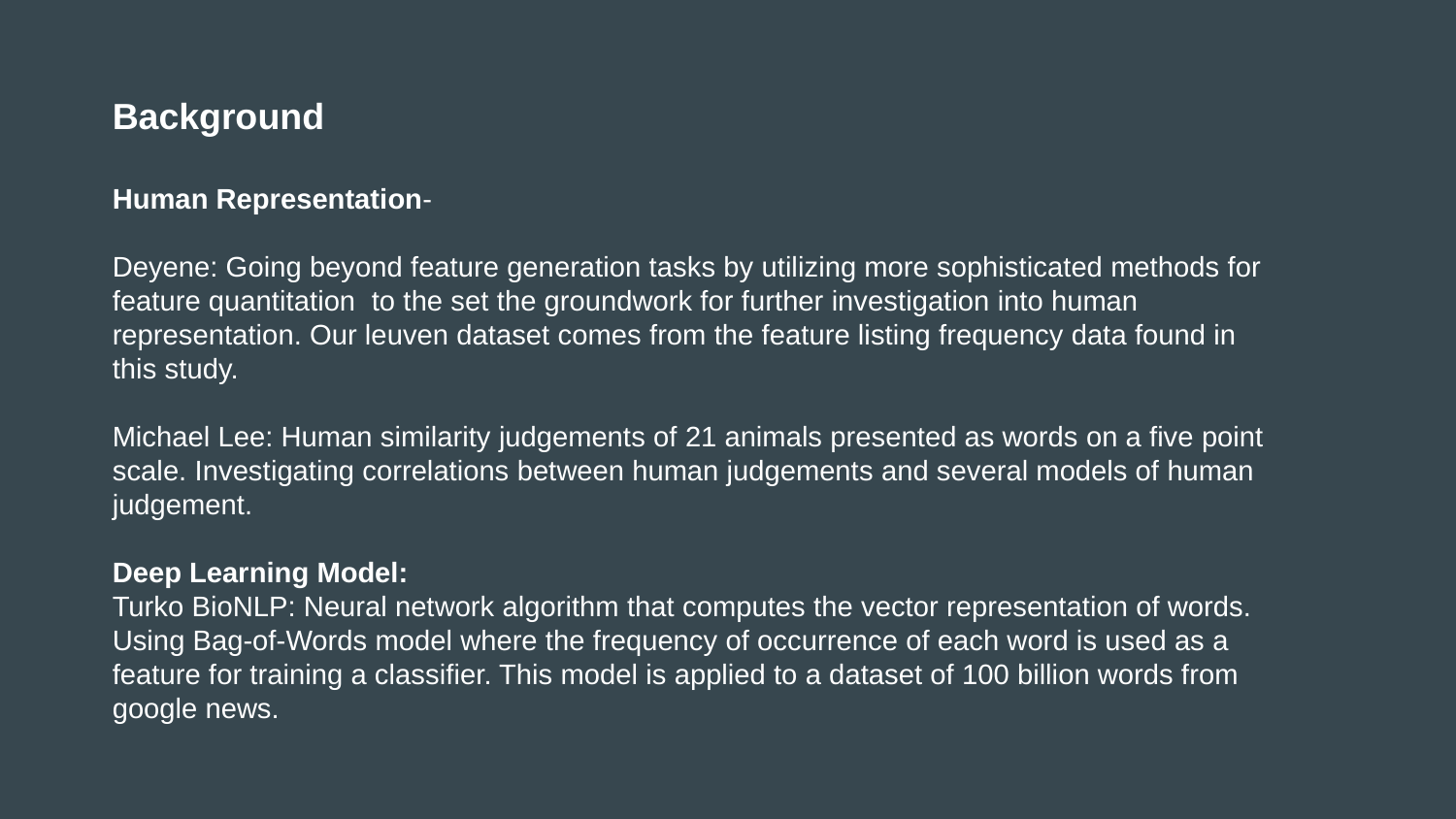

Background
Human Representation-

Deyene: Going beyond feature generation tasks by utilizing more sophisticated methods for feature quantitation  to the set the groundwork for further investigation into human representation. Our leuven dataset comes from the feature listing frequency data found in this study.

Michael Lee: Human similarity judgements of 21 animals presented as words on a five point scale. Investigating correlations between human judgements and several models of human judgement.

Deep Learning Model:
Turko BioNLP: Neural network algorithm that computes the vector representation of words. Using Bag-of-Words model where the frequency of occurrence of each word is used as a feature for training a classifier. This model is applied to a dataset of 100 billion words from google news.